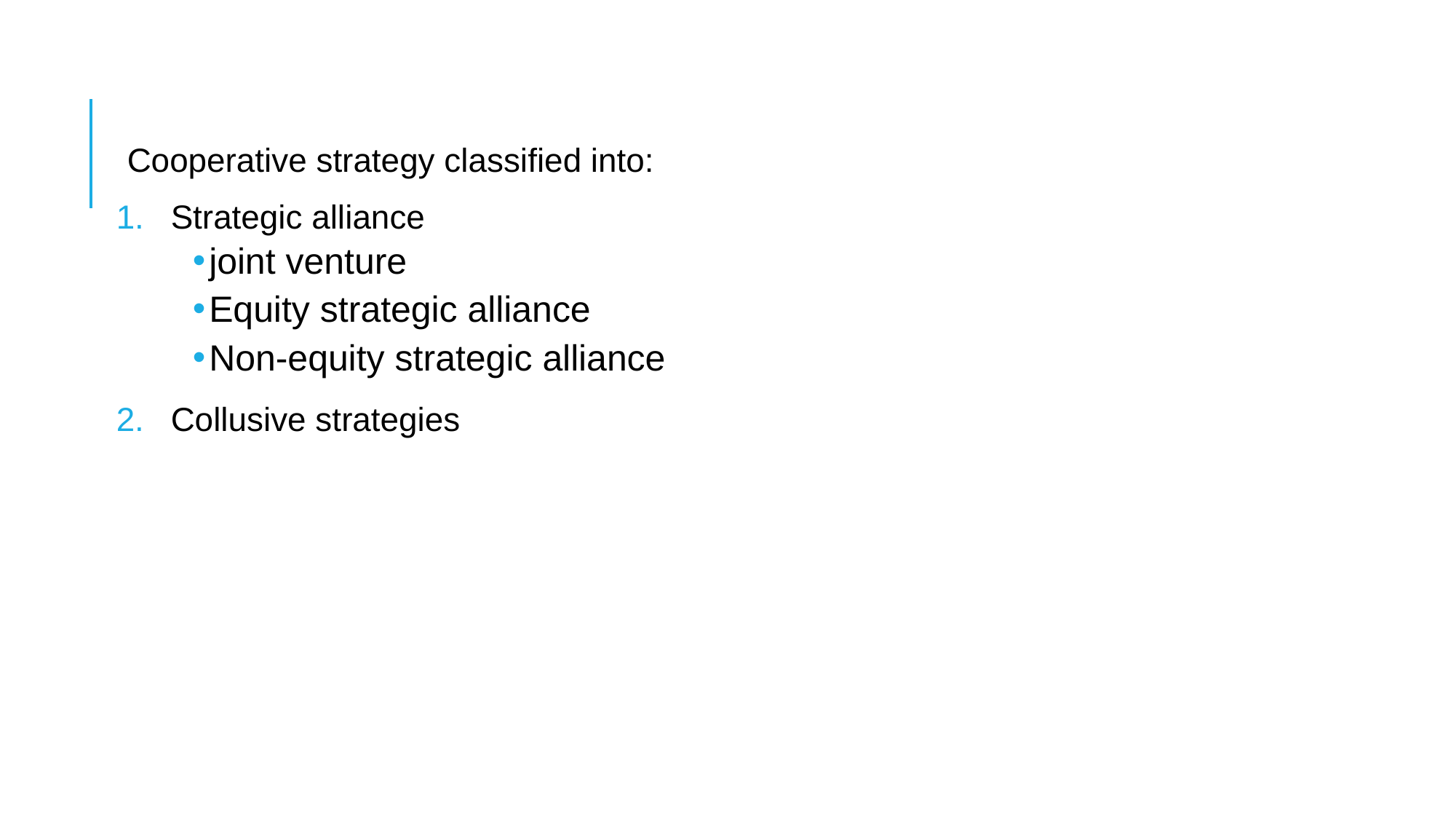

Cooperative strategy classified into:
Strategic alliance
joint venture
Equity strategic alliance
Non-equity strategic alliance
Collusive strategies